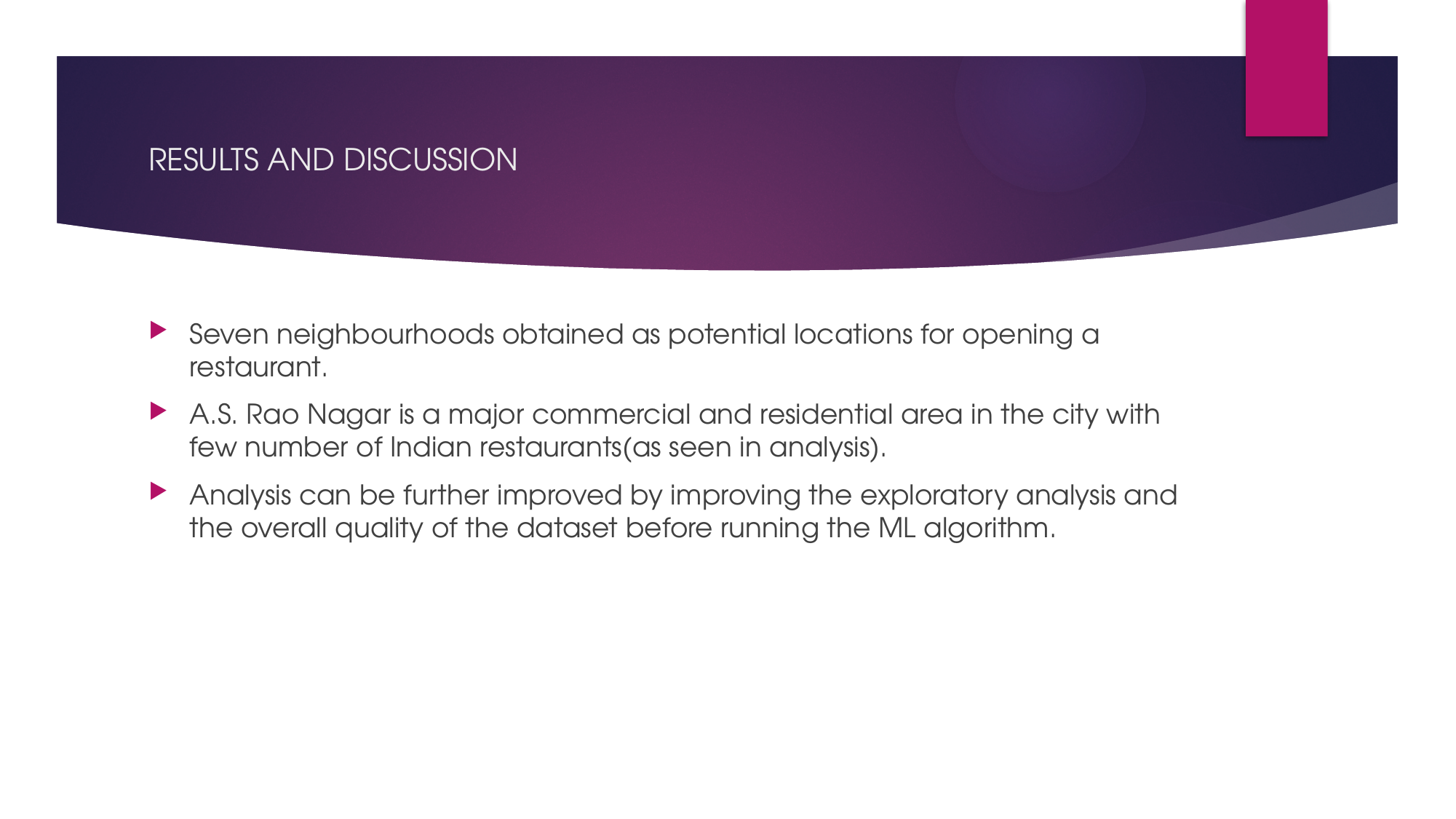

# RESULTS AND DISCUSSION
Seven neighbourhoods obtained as potential locations for opening a restaurant.
A.S. Rao Nagar is a major commercial and residential area in the city with few number of Indian restaurants(as seen in analysis).
Analysis can be further improved by improving the exploratory analysis and the overall quality of the dataset before running the ML algorithm.